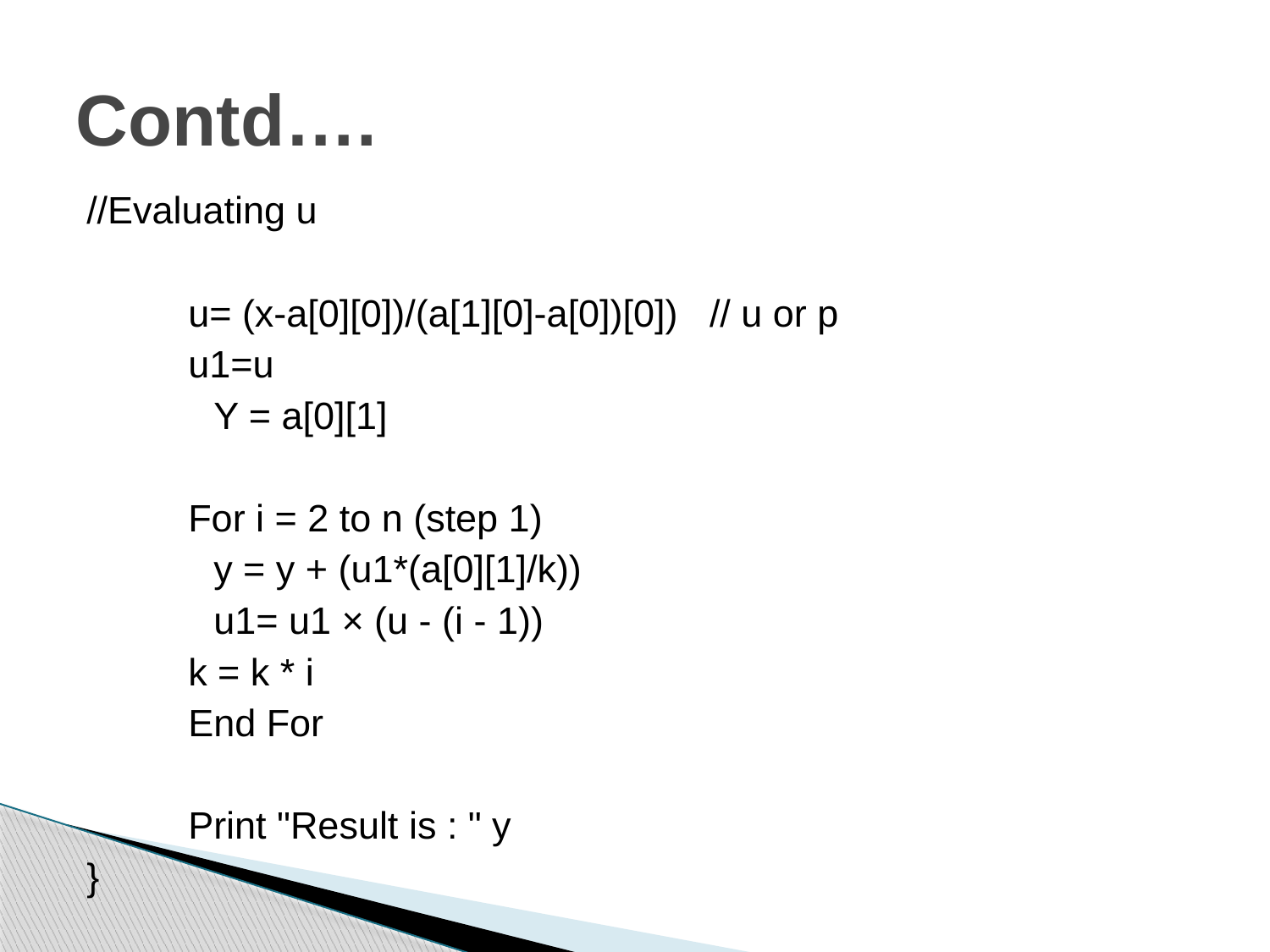

# Contd….
//Evaluating u

	u= (x-a[0][0])/(a[1][0]-a[0])[0])   // u or p
	u1=u
            Y = a[0][1]

	For i = 2 to n (step 1)
            y = y + (u1*(a[0][1]/k))
            u1= u1 × (u - (i - 1))
	k = k * i
	End For

	Print "Result is : " y
}